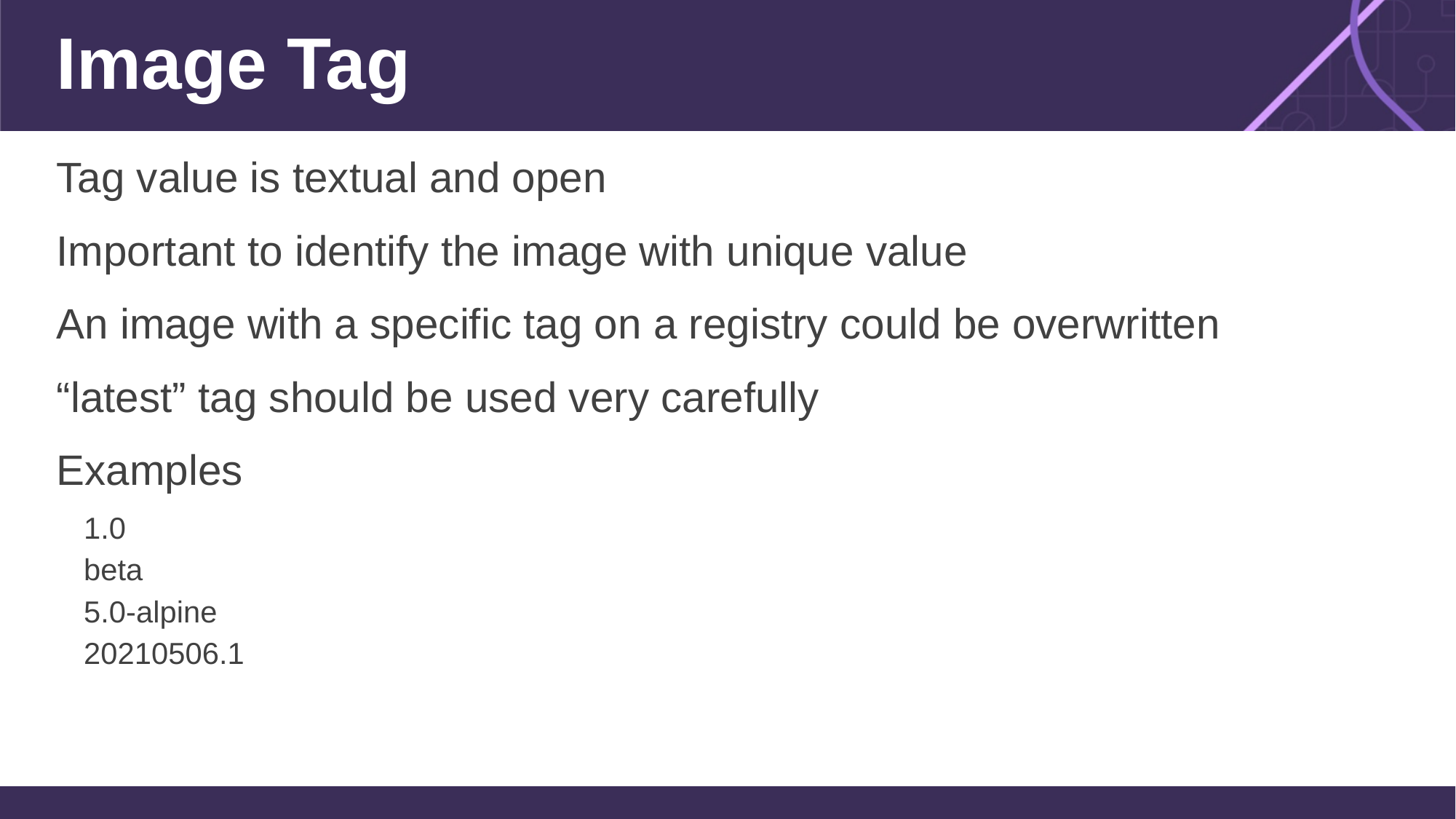

# Image Tag
Tag value is textual and open
Important to identify the image with unique value
An image with a specific tag on a registry could be overwritten
“latest” tag should be used very carefully
Examples
1.0
beta
5.0-alpine
20210506.1